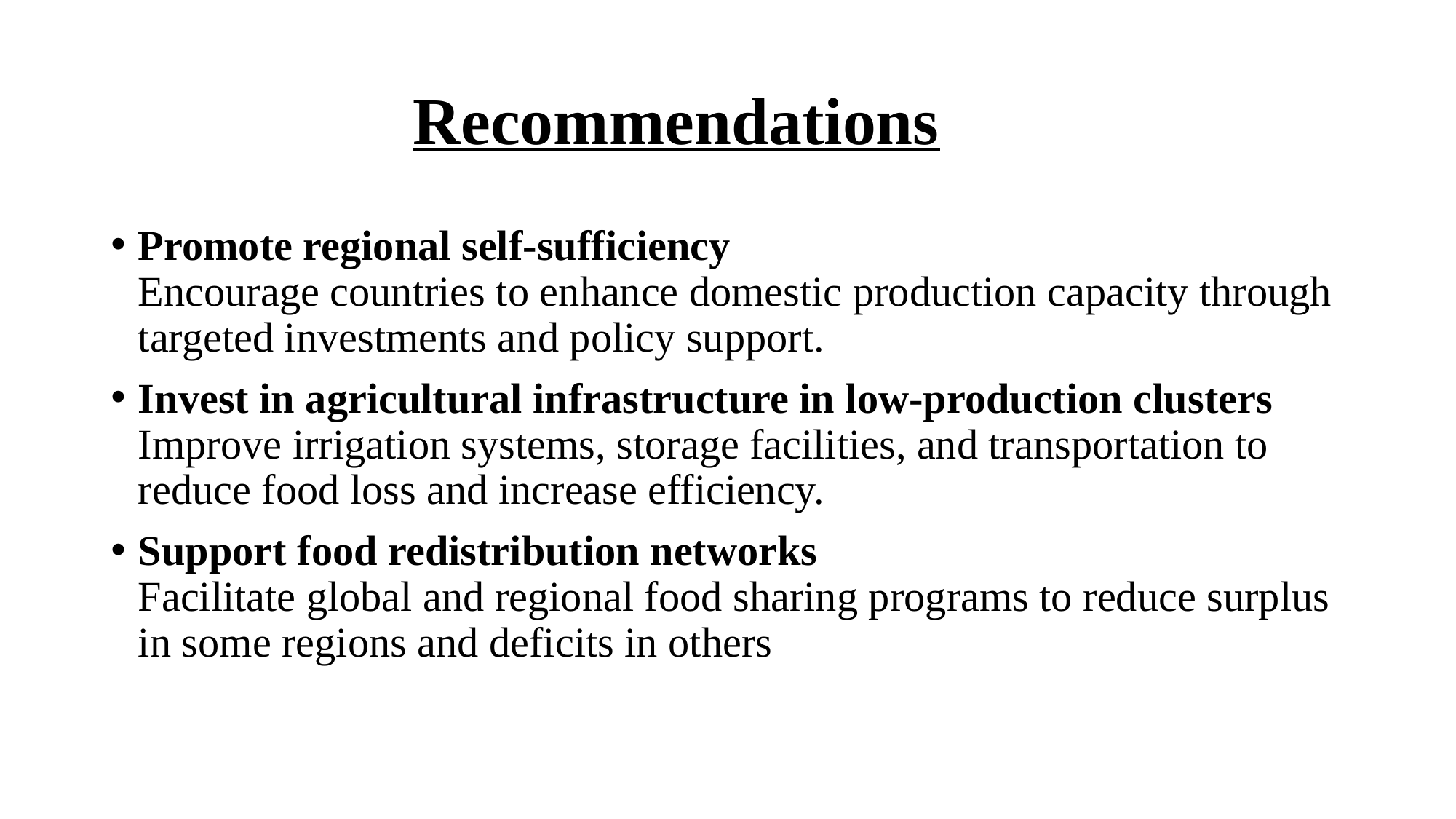

# Recommendations
Promote regional self-sufficiency
Encourage countries to enhance domestic production capacity through targeted investments and policy support.
Invest in agricultural infrastructure in low-production clusters
Improve irrigation systems, storage facilities, and transportation to reduce food loss and increase efficiency.
Support food redistribution networks
Facilitate global and regional food sharing programs to reduce surplus in some regions and deficits in others